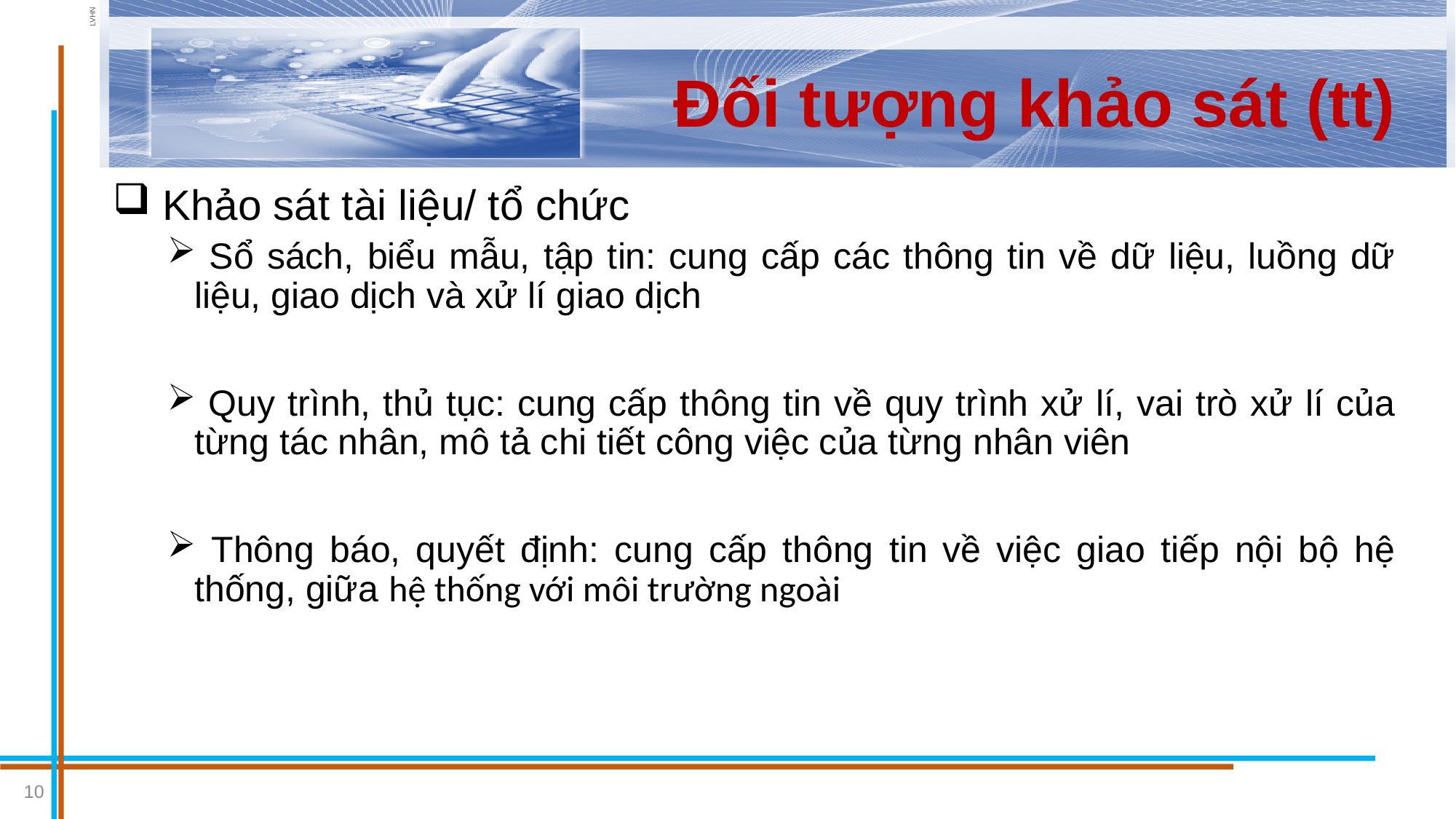

# Đối tượng khảo sát (tt)
 Khảo sát tài liệu/ tổ chức
 Sổ sách, biểu mẫu, tập tin: cung cấp các thông tin về dữ liệu, luồng dữ liệu, giao dịch và xử lí giao dịch

 Quy trình, thủ tục: cung cấp thông tin về quy trình xử lí, vai trò xử lí của từng tác nhân, mô tả chi tiết công việc của từng nhân viên

 Thông báo, quyết định: cung cấp thông tin về việc giao tiếp nội bộ hệ thống, giữa hệ thống với môi trường ngoài

10